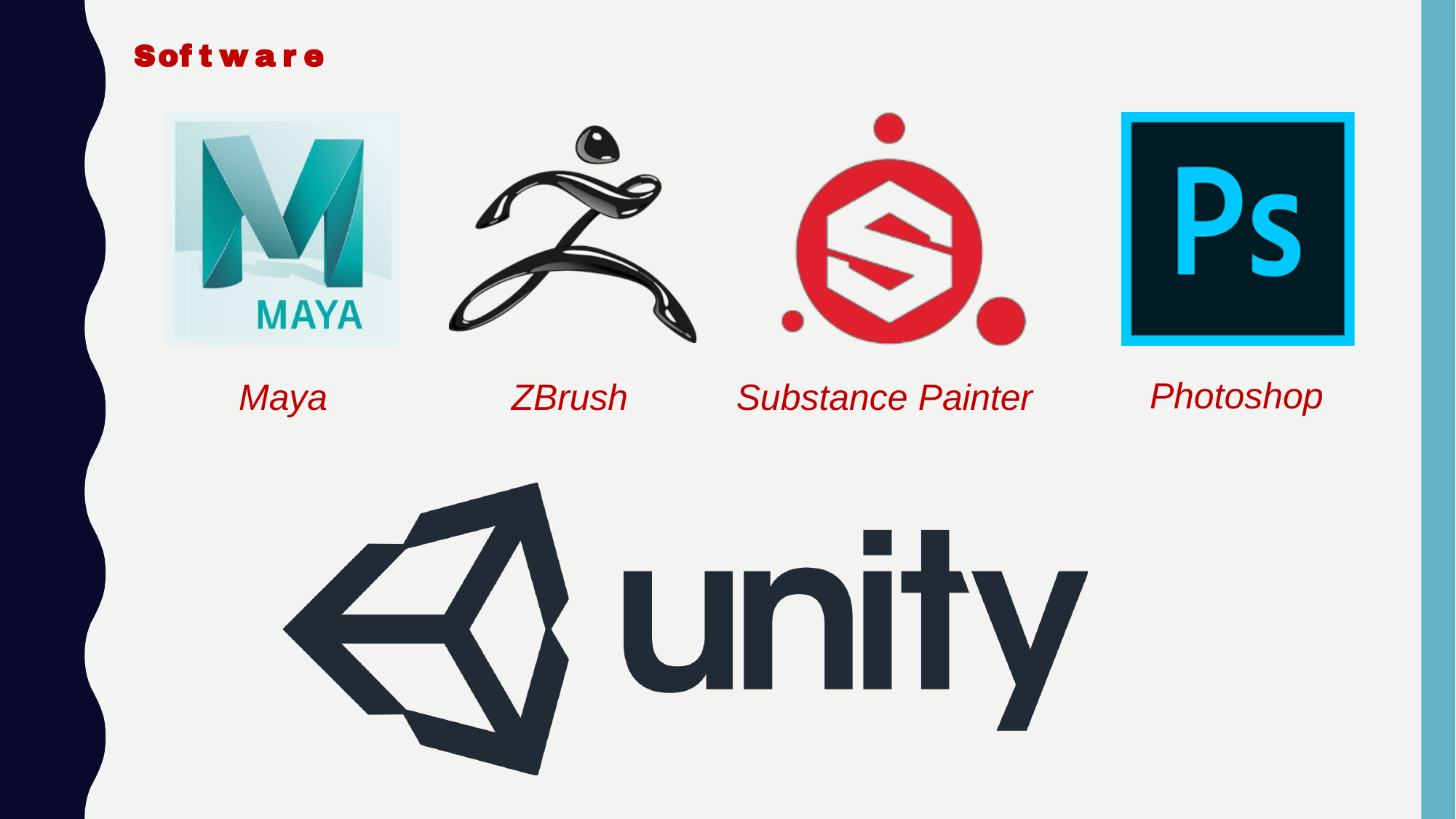

# Software

Photoshop
Maya
ZBrush
Substance Painter